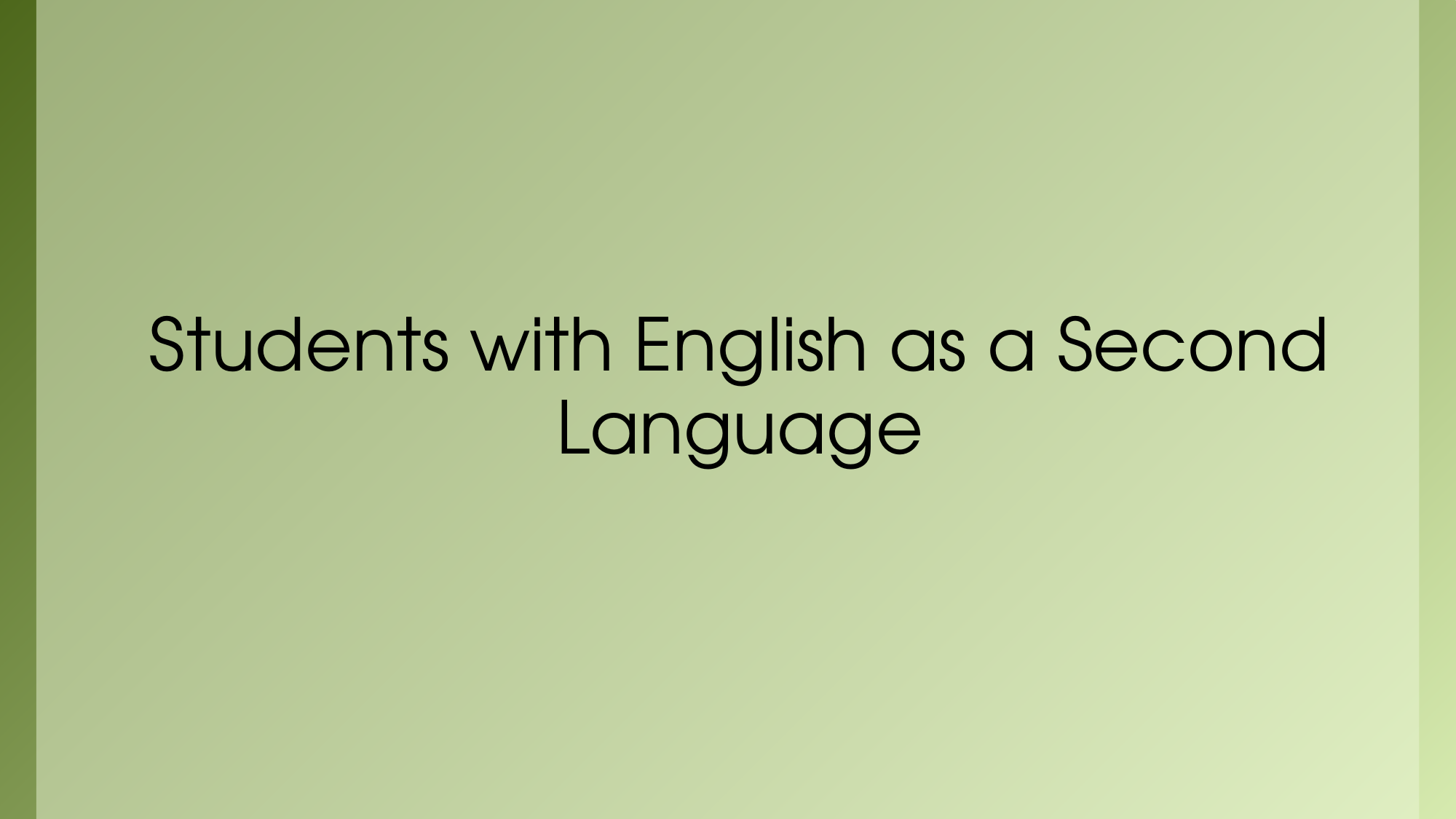

Students with English as a Second Language